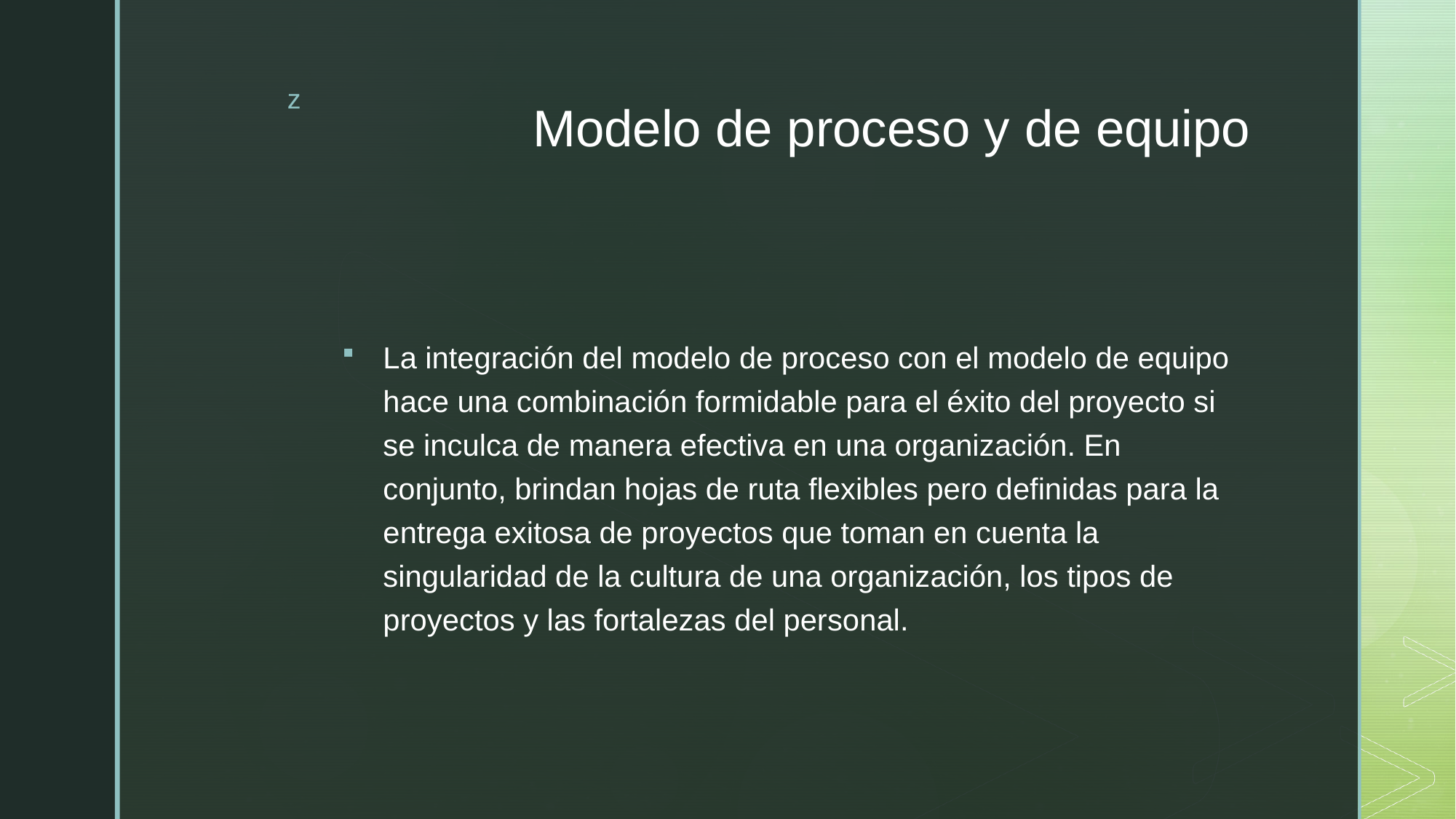

# Modelo de proceso y de equipo
La integración del modelo de proceso con el modelo de equipo hace una combinación formidable para el éxito del proyecto si se inculca de manera efectiva en una organización. En conjunto, brindan hojas de ruta flexibles pero definidas para la entrega exitosa de proyectos que toman en cuenta la singularidad de la cultura de una organización, los tipos de proyectos y las fortalezas del personal.